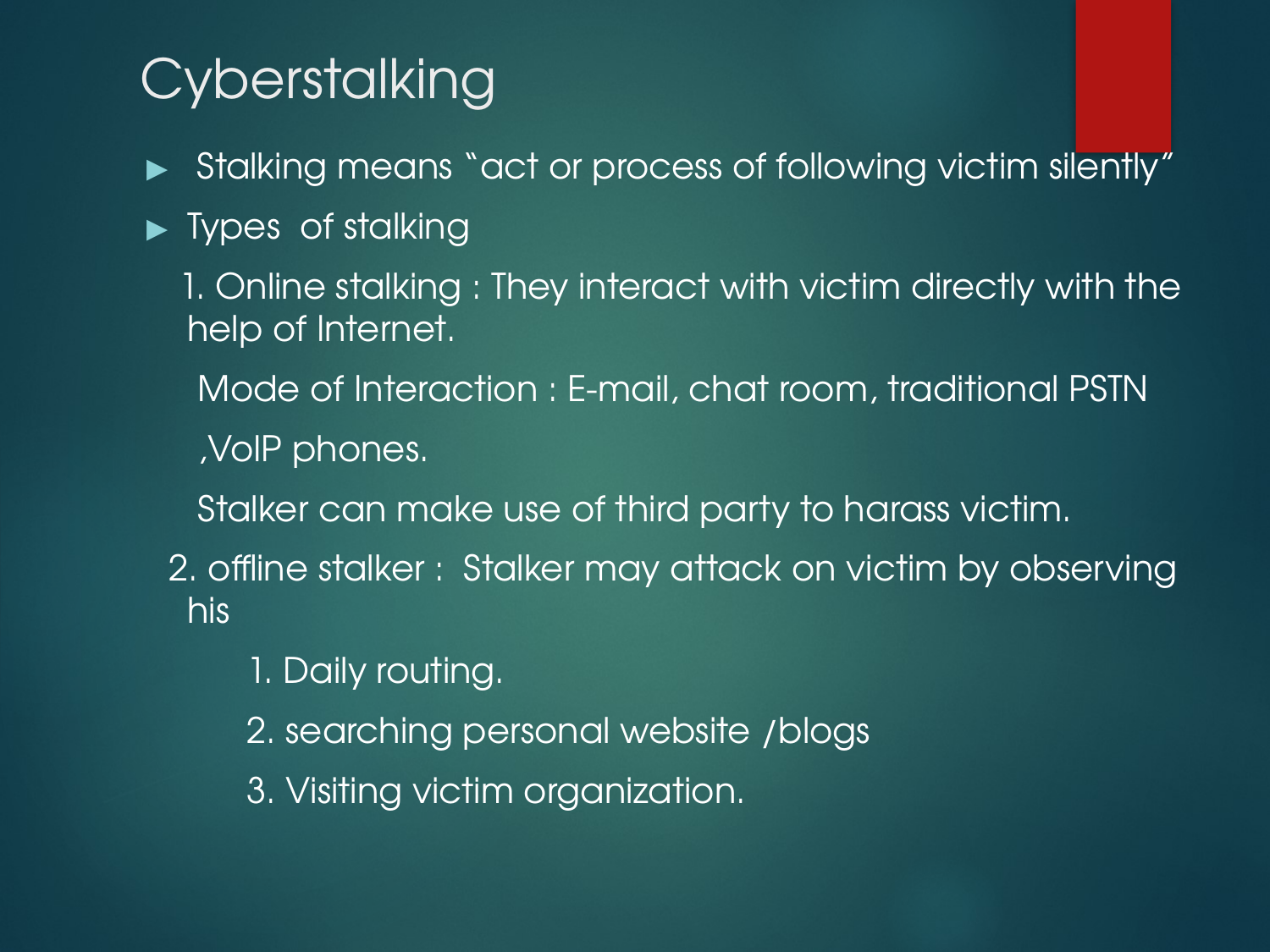

# Cyberstalking
 Stalking means “act or process of following victim silently”
Types  of stalking
    1. Online stalking : They interact with victim directly with the help of Internet.
      Mode of Interaction : E-mail, chat room, traditional PSTN
      ,VoIP phones.
      Stalker can make use of third party to harass victim.
   2. offline stalker :  Stalker may attack on victim by observing his
           1. Daily routing.
           2. searching personal website /blogs
           3. Visiting victim organization.